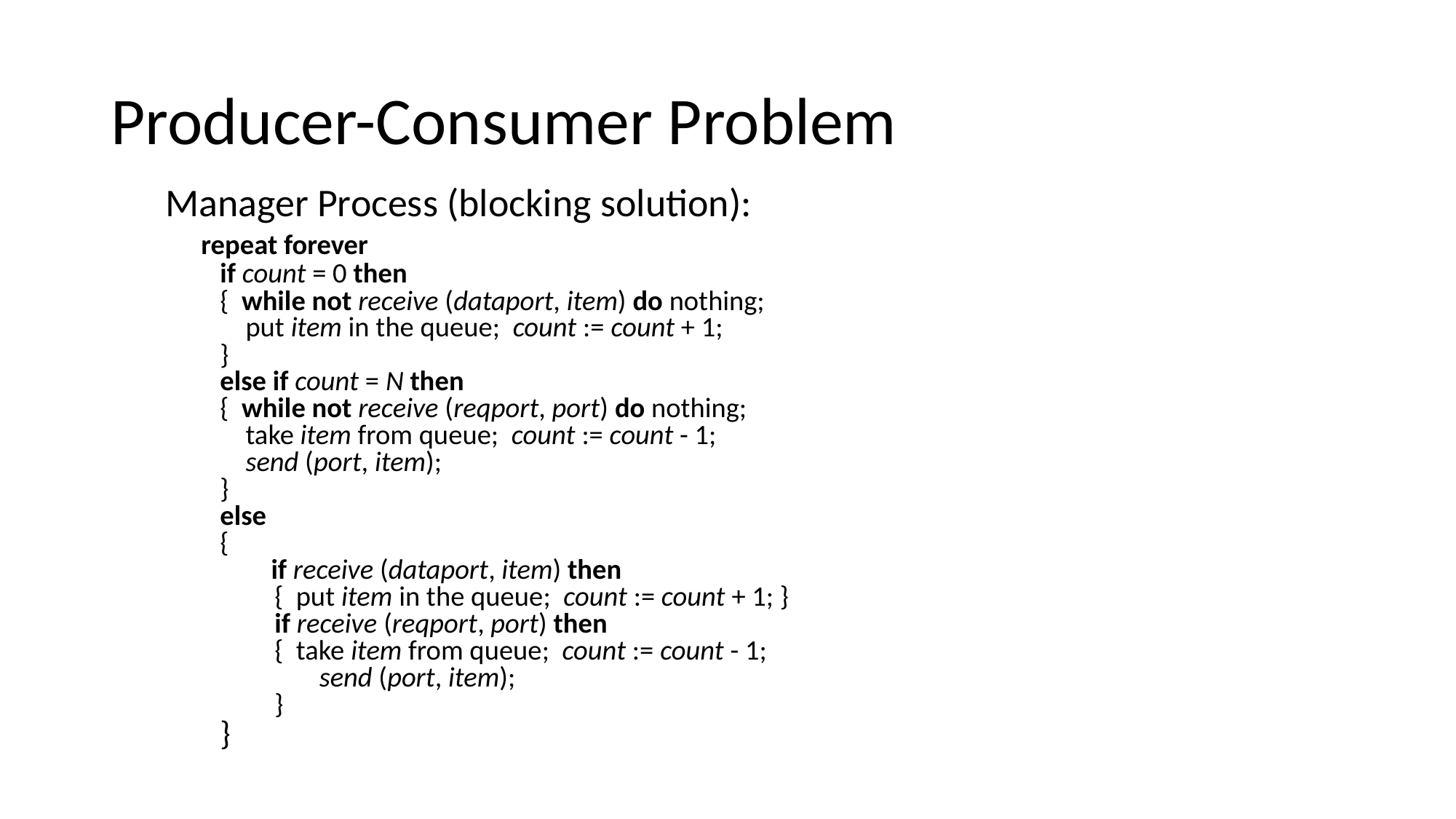

# Producer-Consumer Problem
Manager Process (blocking solution):
    repeat forever
if count = 0 then
{  while not receive (dataport, item) do nothing;
    put item in the queue;  count := count + 1;
}
else if count = N then
{  while not receive (reqport, port) do nothing;
    take item from queue;  count := count - 1;
    send (port, item);
}
else
{
        if receive (dataport, item) then
{  put item in the queue;  count := count + 1; }
if receive (reqport, port) then
{  take item from queue;  count := count - 1;
       send (port, item);
}
}